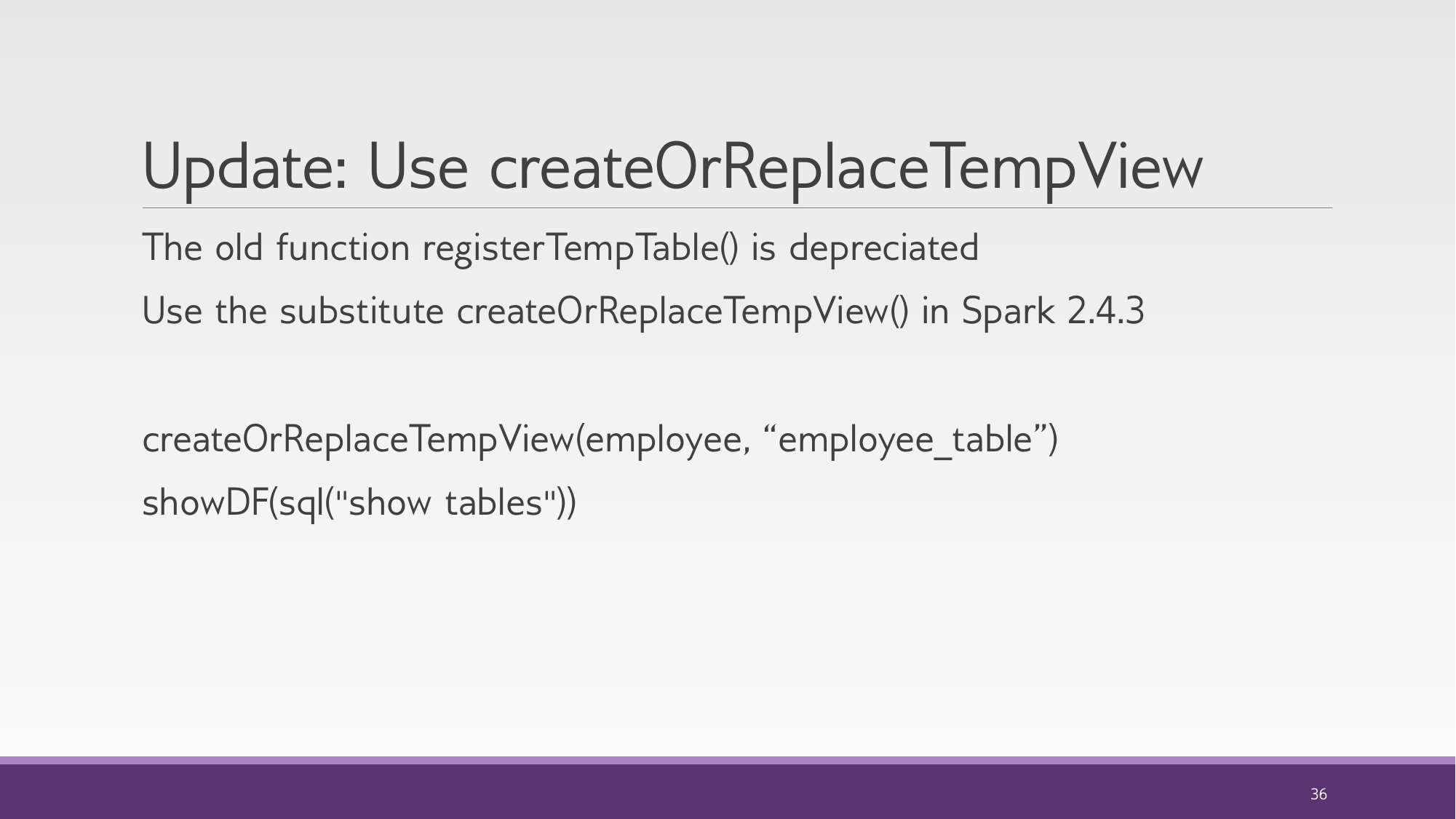

# Update: Use createOrReplaceTempView
The old function registerTempTable() is depreciated
Use the substitute createOrReplaceTempView() in Spark 2.4.3

createOrReplaceTempView(employee, “employee_table”)
showDF(sql("show tables"))

36